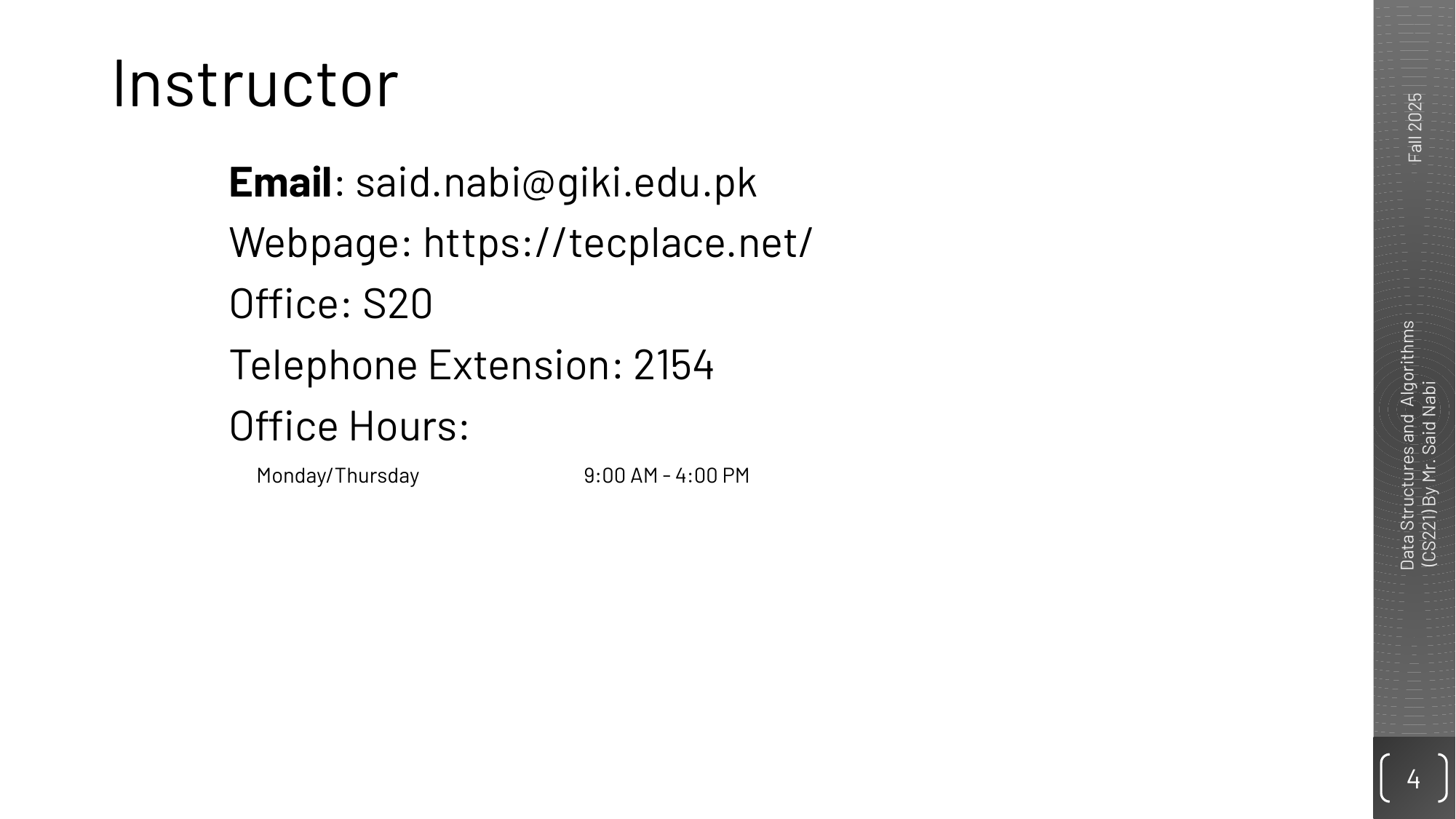

# Instructor
Email: said.nabi@giki.edu.pk
Webpage: https://tecplace.net/
Office: S20
Telephone Extension: 2154
Office Hours:
	Monday/Thursday		9:00 AM - 4:00 PM